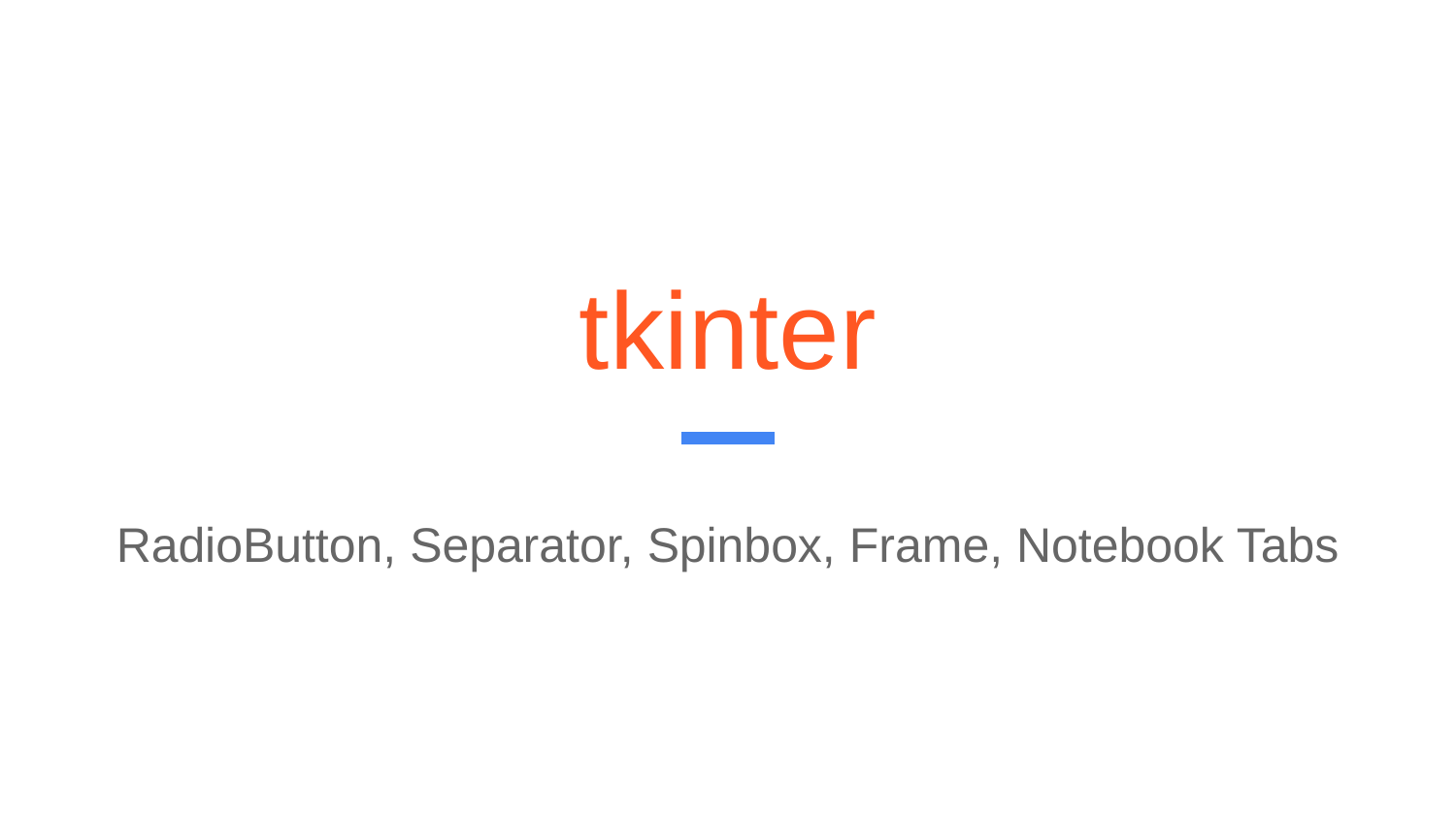

# tkinter
RadioButton, Separator, Spinbox, Frame, Notebook Tabs